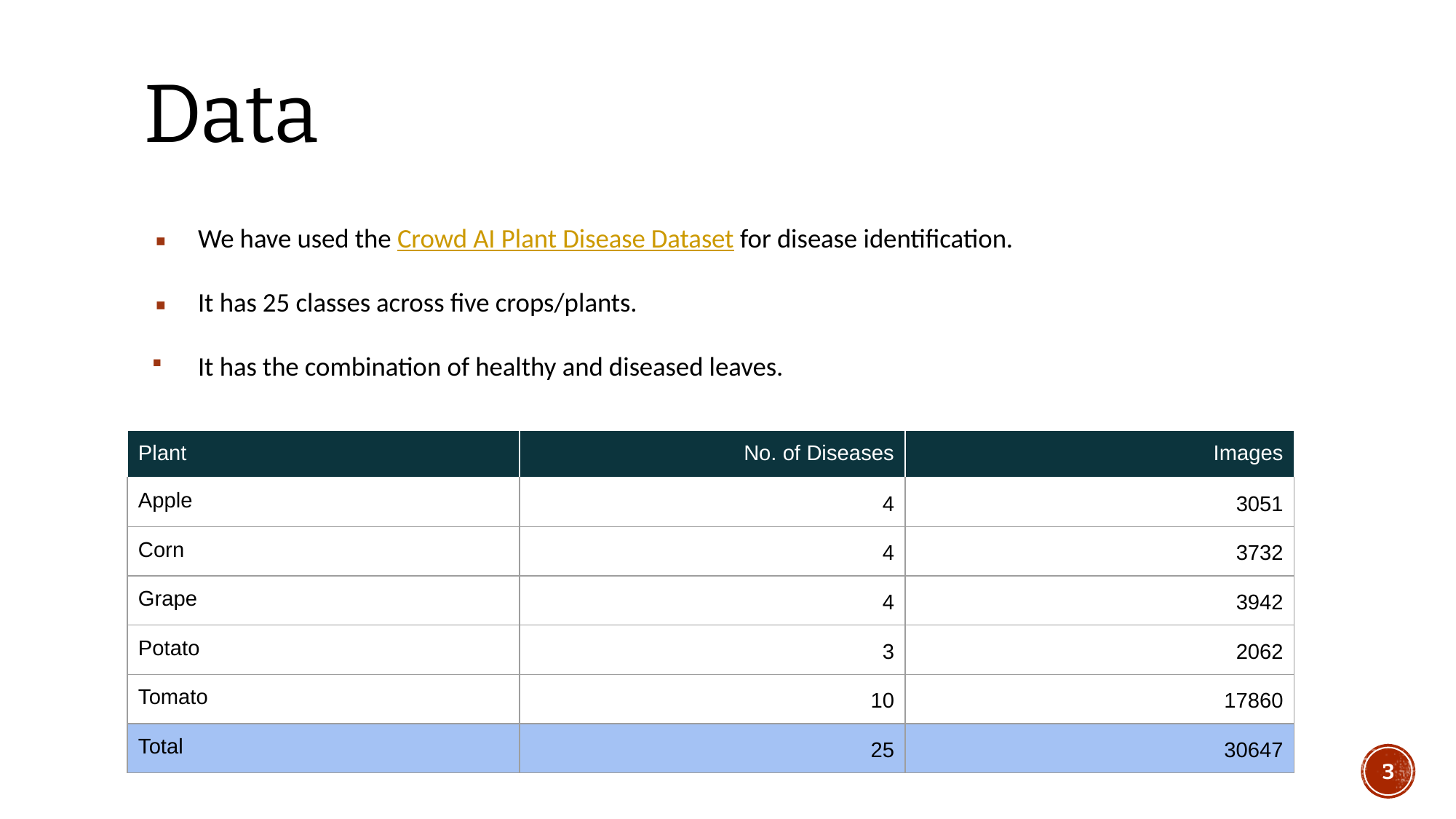

# Data
We have used the Crowd AI Plant Disease Dataset for disease identification.
It has 25 classes across five crops/plants.
It has the combination of healthy and diseased leaves.
| Plant | No. of Diseases | Images |
| --- | --- | --- |
| Apple | 4 | 3051 |
| Corn | 4 | 3732 |
| Grape | 4 | 3942 |
| Potato | 3 | 2062 |
| Tomato | 10 | 17860 |
| Total | 25 | 30647 |
3